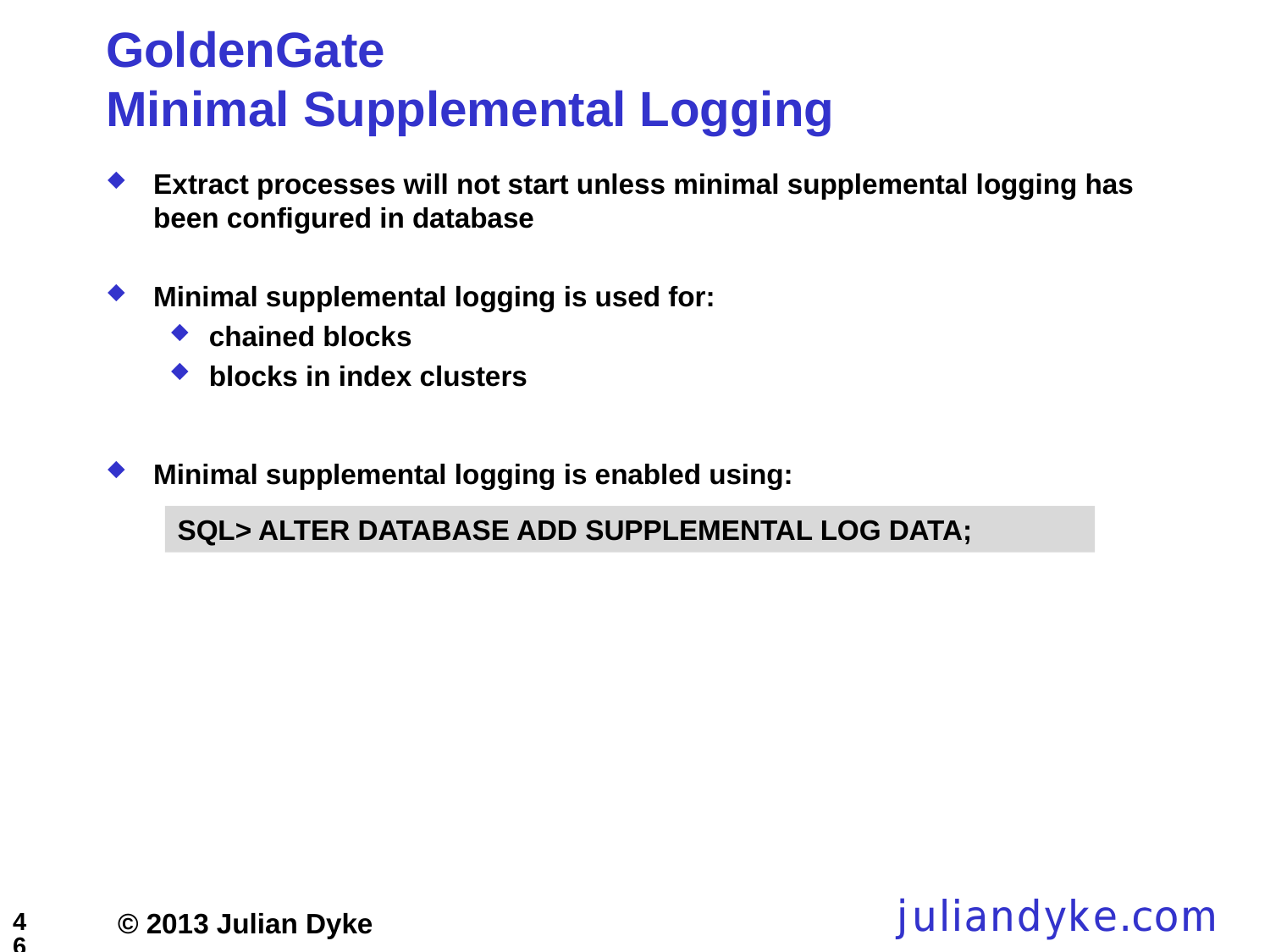

# GoldenGate Minimal Supplemental Logging
Extract processes will not start unless minimal supplemental logging has been configured in database

Minimal supplemental logging is used for:
chained blocks
blocks in index clusters

Minimal supplemental logging is enabled using:
SQL> ALTER DATABASE ADD SUPPLEMENTAL LOG DATA;
46